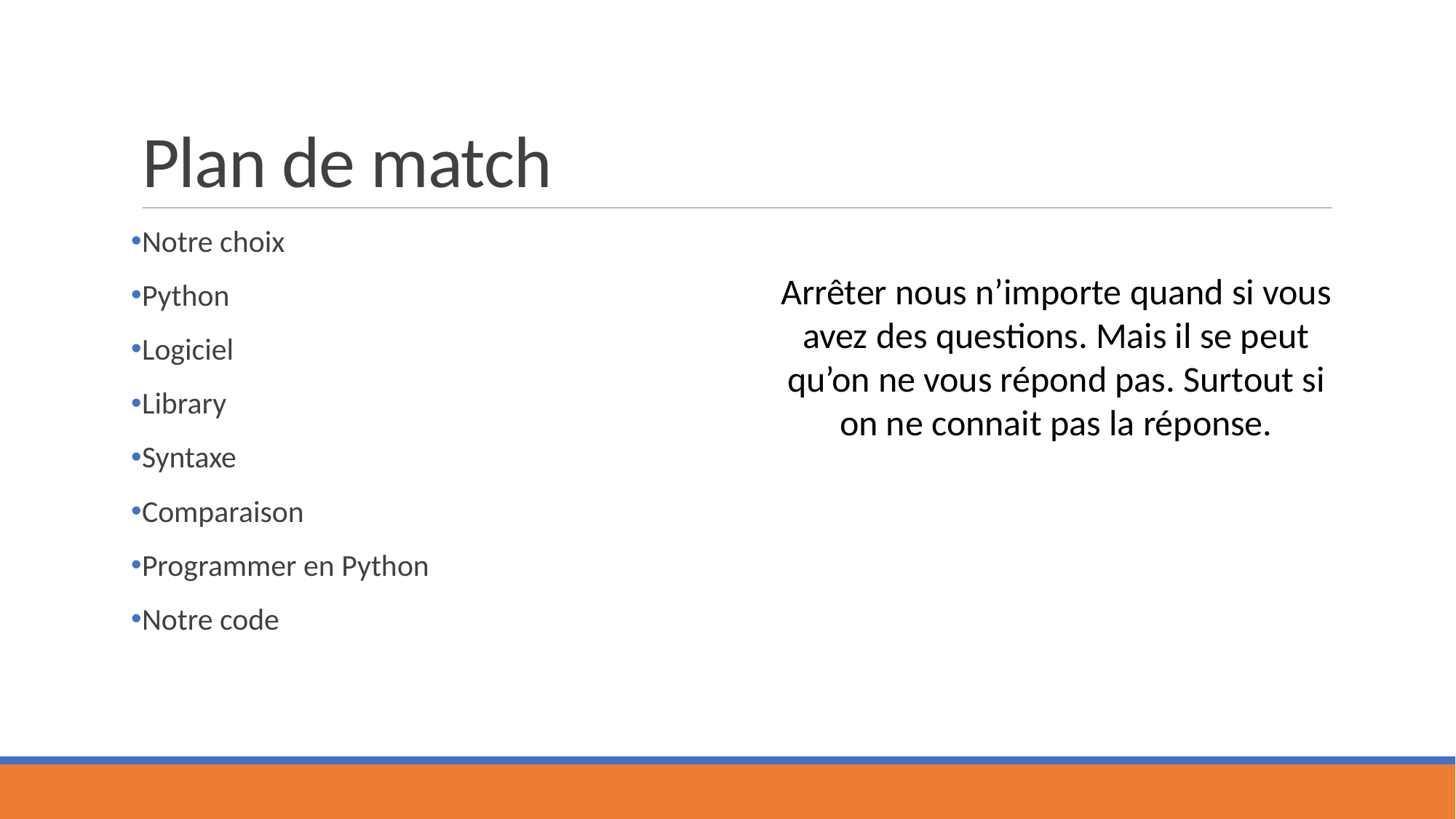

# Plan de match
Notre choix
Python
Logiciel
Library
Syntaxe
Comparaison
Programmer en Python
Notre code

Arrêter nous n’importe quand si vous avez des questions. Mais il se peut qu’on ne vous répond pas. Surtout si on ne connait pas la réponse.